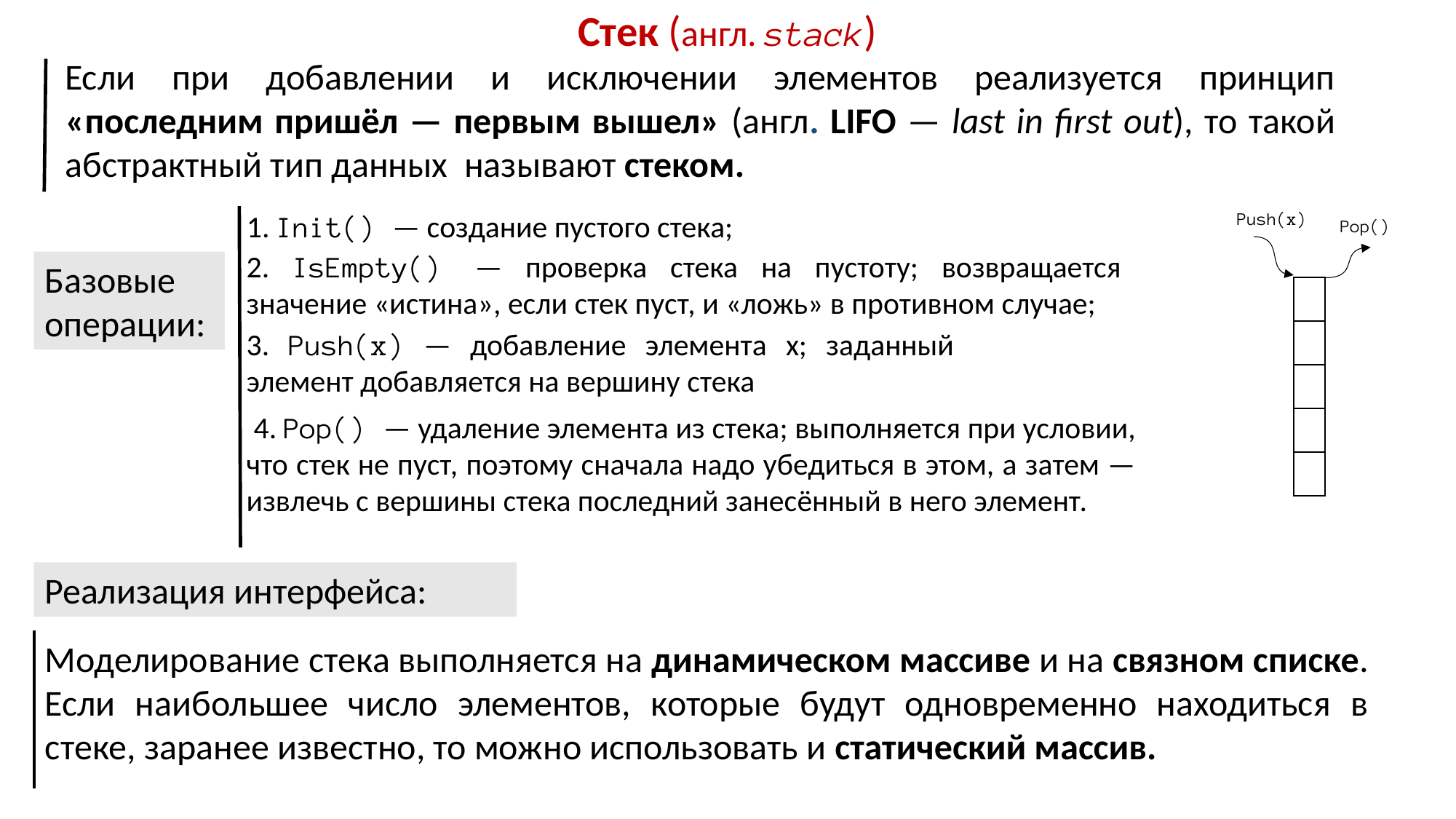

Стек (англ. stack)
Если при добавлении и исключении элементов реализуется принцип «последним пришёл — первым вышел» (англ. LIFO — last in first out), то такой абстрактный тип данных  называют стеком.
Push(x)
1. Init() — создание пустого стека;
Pop()
2. IsEmpty() — проверка стека на пустоту; возвращается значение «истина», если стек пуст, и «ложь» в противном случае;
Базовые операции:
|  |
| --- |
|  |
|  |
|  |
|  |
3. Push(x) — добавление элемента x; заданный элемент добавляется на вершину стека
 4. Pop() — удаление элемента из стека; выполняется при условии, что стек не пуст, поэтому сначала надо убедиться в этом, а затем — извлечь с вершины стека последний занесённый в него элемент.
Реализация интерфейса:
Моделирование стека выполняется на динамическом массиве и на связном списке. Если наибольшее число элементов, которые будут одновременно находиться в стеке, заранее известно, то можно использовать и статический массив.